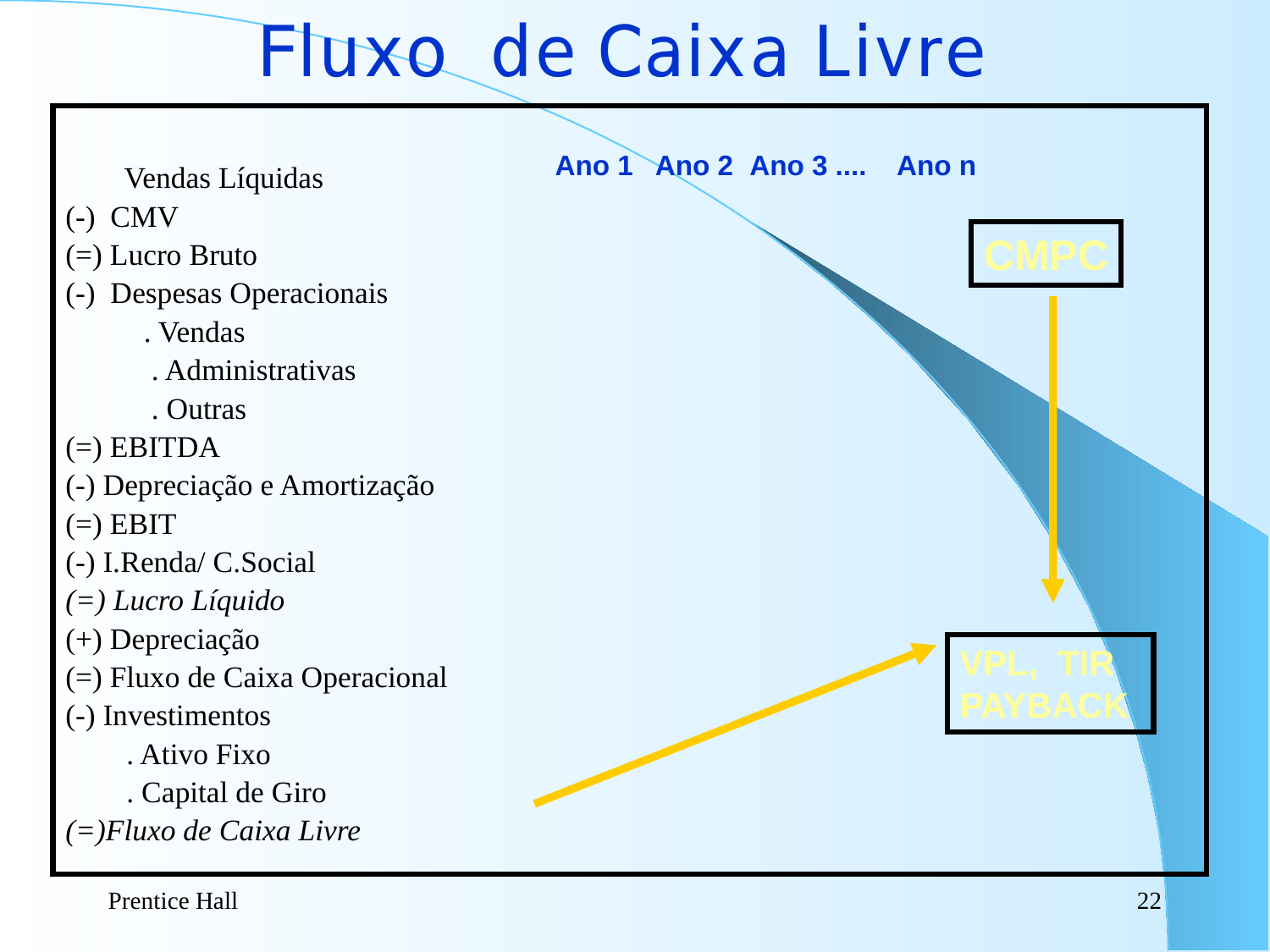

Fluxo  de Caixa Livre

	 Vendas Líquidas
(-)  CMV
(=) Lucro Bruto
(-)  Despesas Operacionais
	    . Vendas
	     . Administrativas
	     . Outras
(=) EBITDA
(-) Depreciação e Amortização
(=) EBIT
(-) I.Renda/ C.Social
(=) Lucro Líquido
(+) Depreciação
(=) Fluxo de Caixa Operacional
(-) Investimentos
        . Ativo Fixo
        . Capital de Giro
(=)Fluxo de Caixa Livre

  Ano 1
  Ano 2
       Ano 3 ....
Ano n
CMPC

VPL,  TIR
PAYBACK

Prentice Hall
22